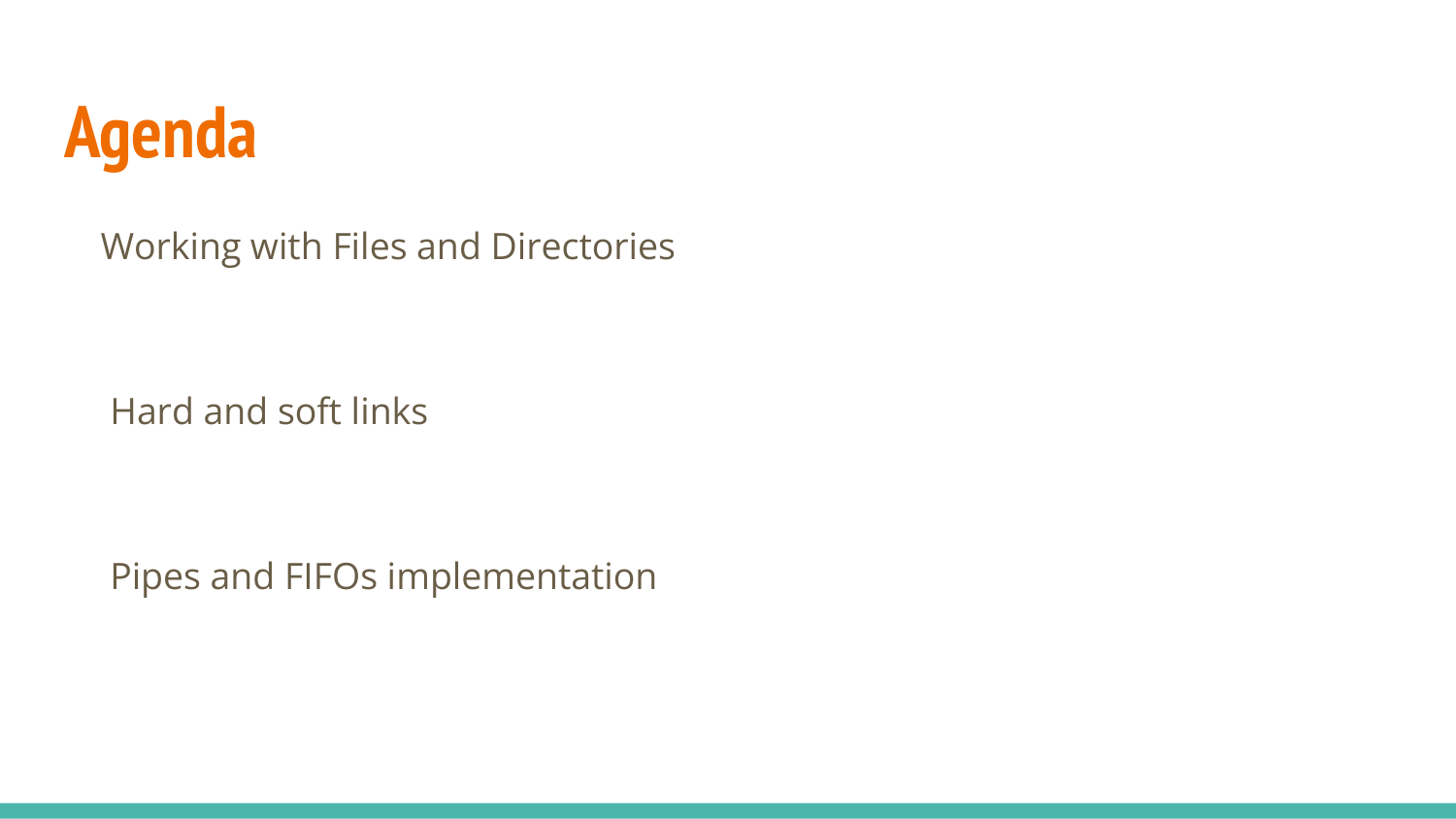

# Agenda
Working with Files and Directories

 Hard and soft links

 Pipes and FIFOs implementation